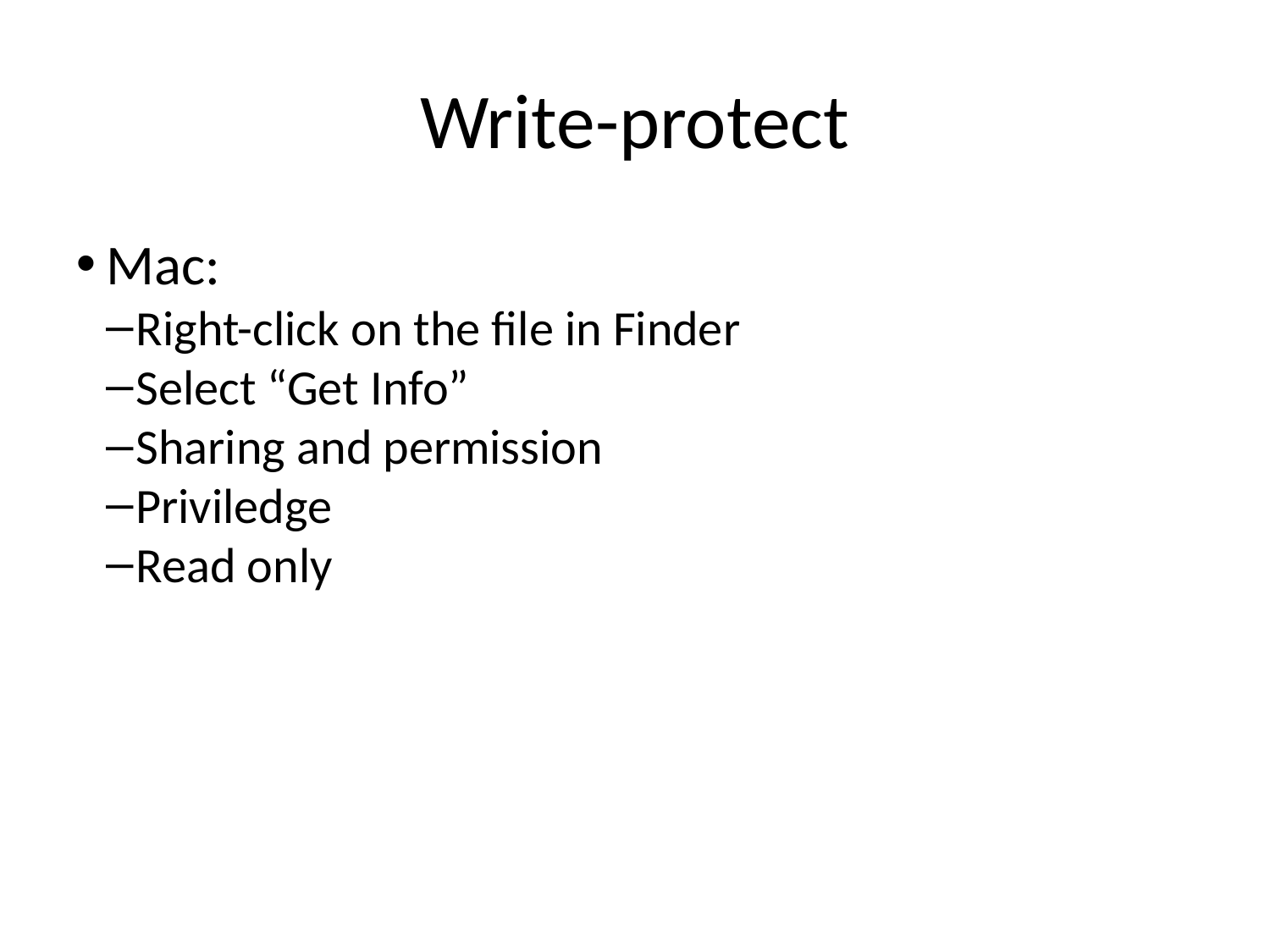

Write-protect
Mac:
Right-click on the file in Finder
Select “Get Info”
Sharing and permission
Priviledge
Read only